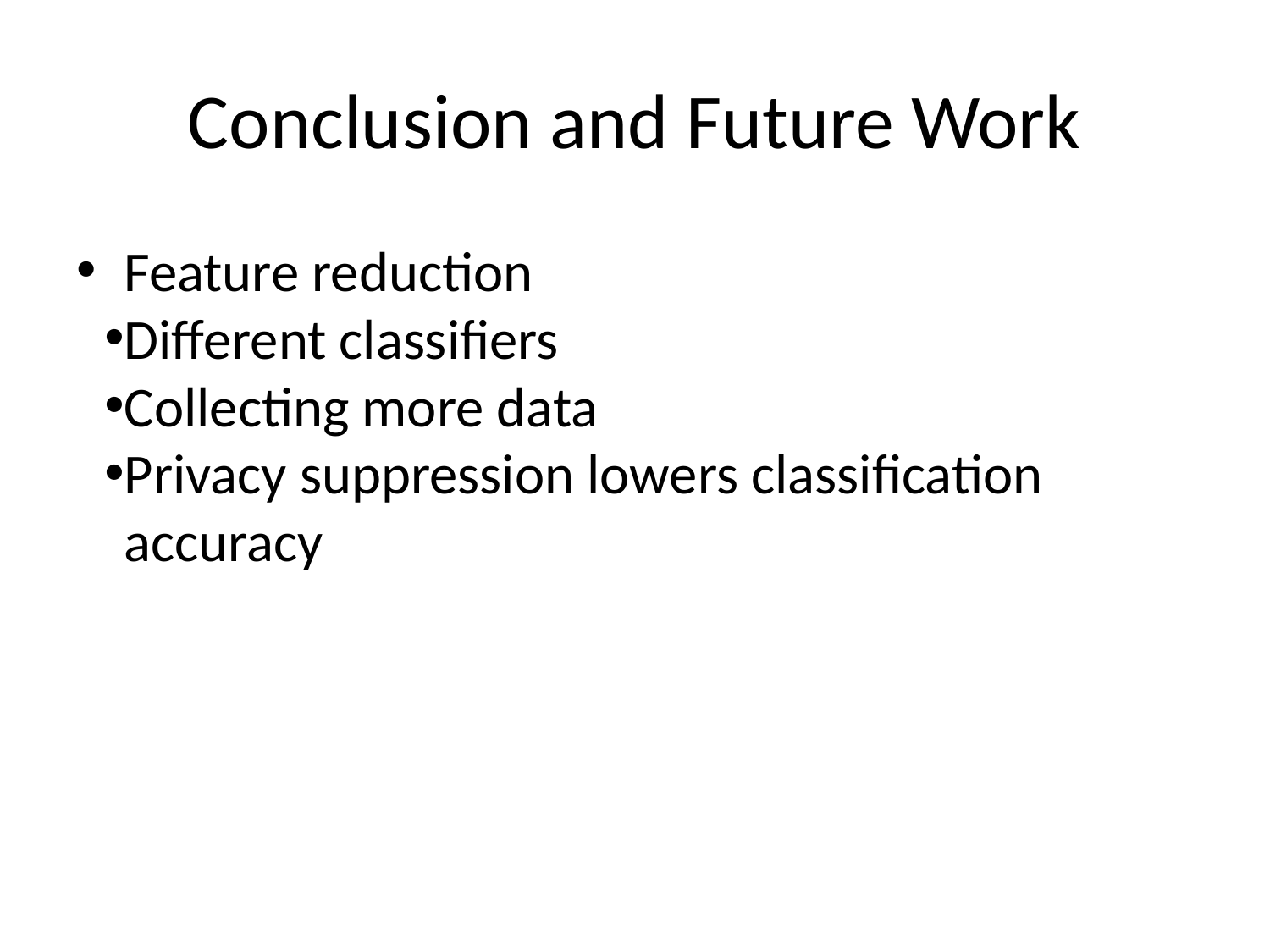

# Conclusion and Future Work
Feature reduction
Different classifiers
Collecting more data
Privacy suppression lowers classification accuracy